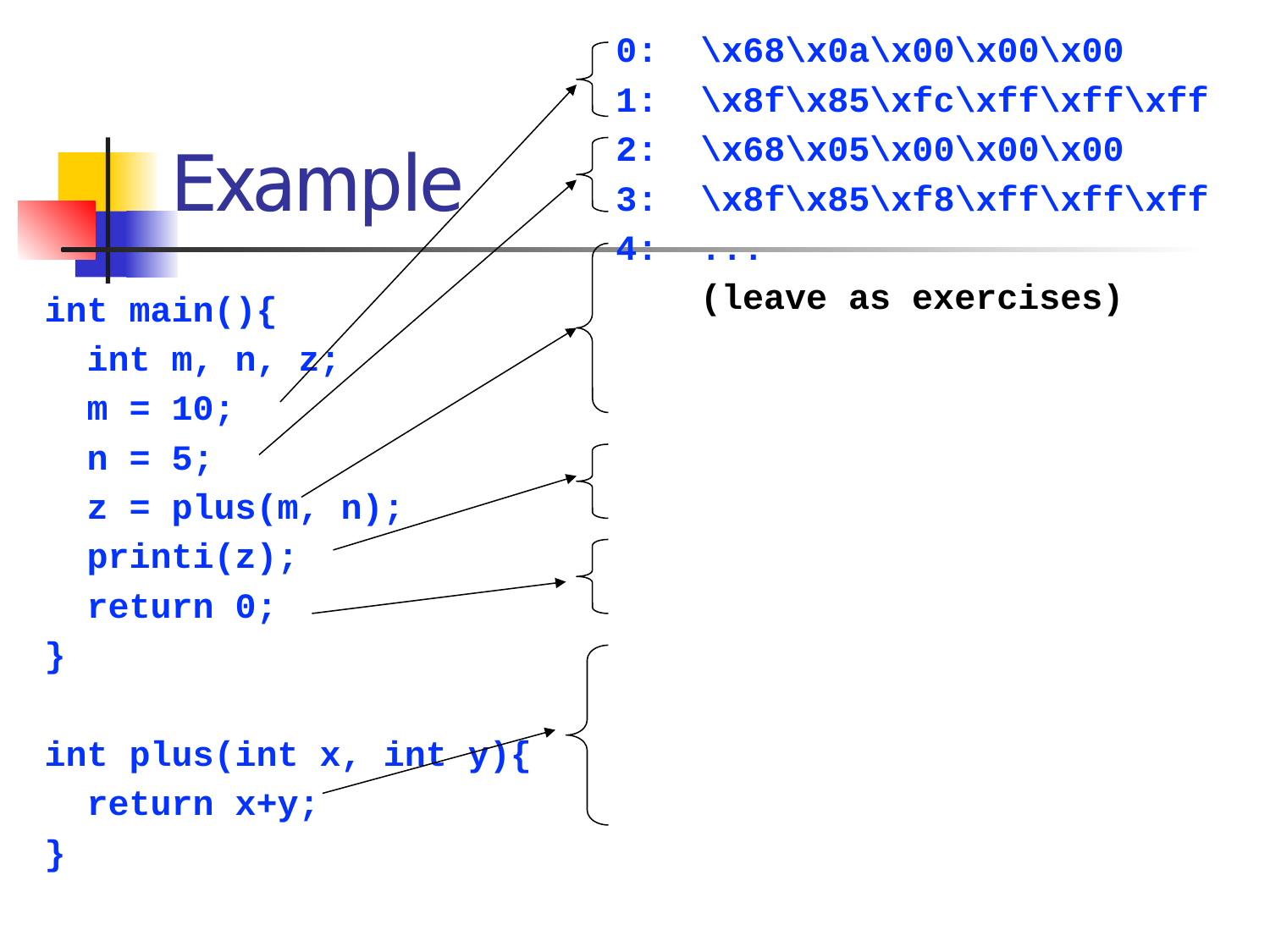

0:  \x68\x0a\x00\x00\x00
1:  \x8f\x85\xfc\xff\xff\xff
2:  \x68\x05\x00\x00\x00
3:  \x8f\x85\xf8\xff\xff\xff
4:  ...
    (leave as exercises)
# Example

int main(){
  int m, n, z;
  m = 10;
  n = 5;
  z = plus(m, n);
  printi(z);
  return 0;
}

int plus(int x, int y){
  return x+y;
}